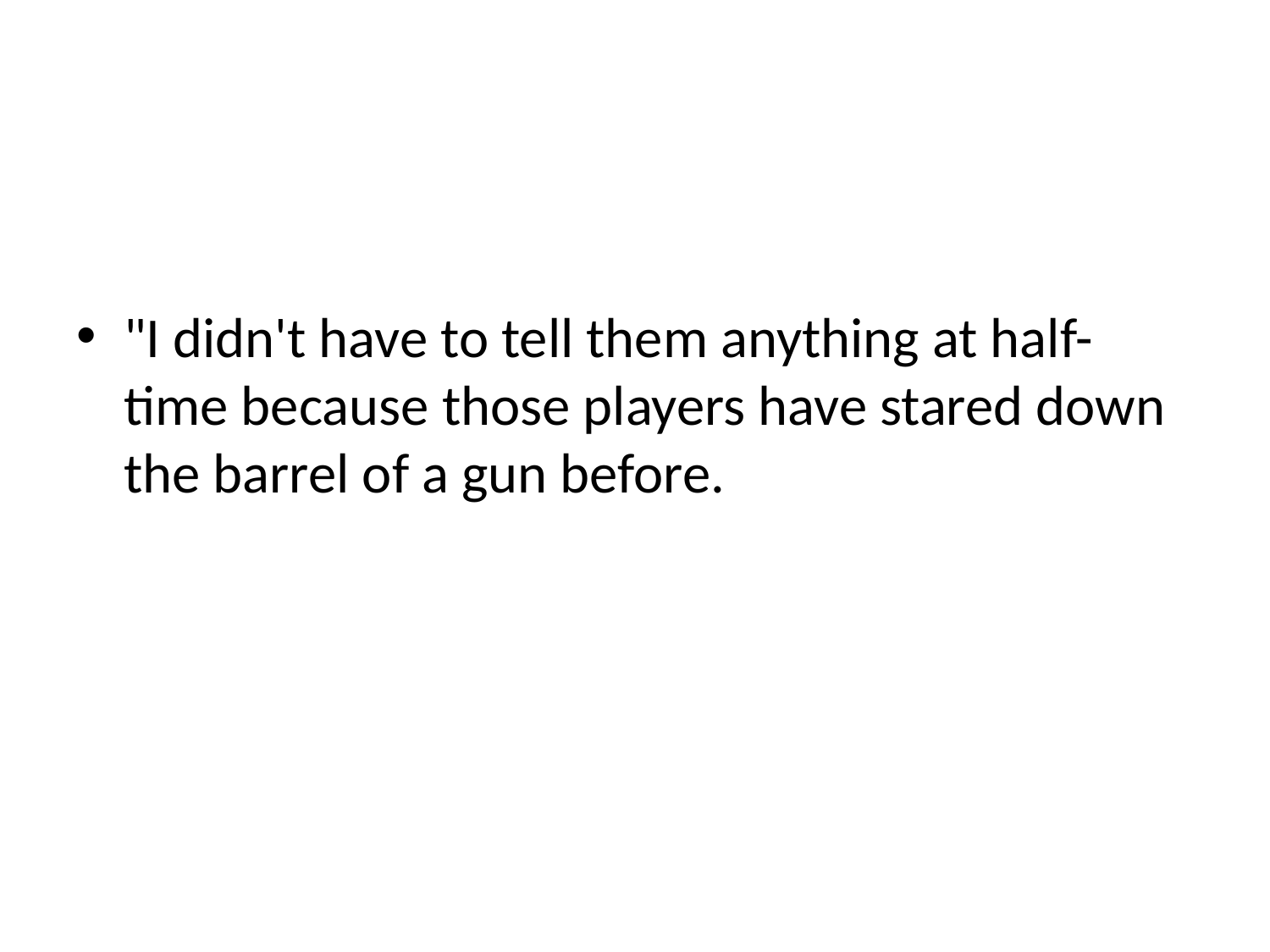

#

"I didn't have to tell them anything at half-time because those players have stared down the barrel of a gun before.